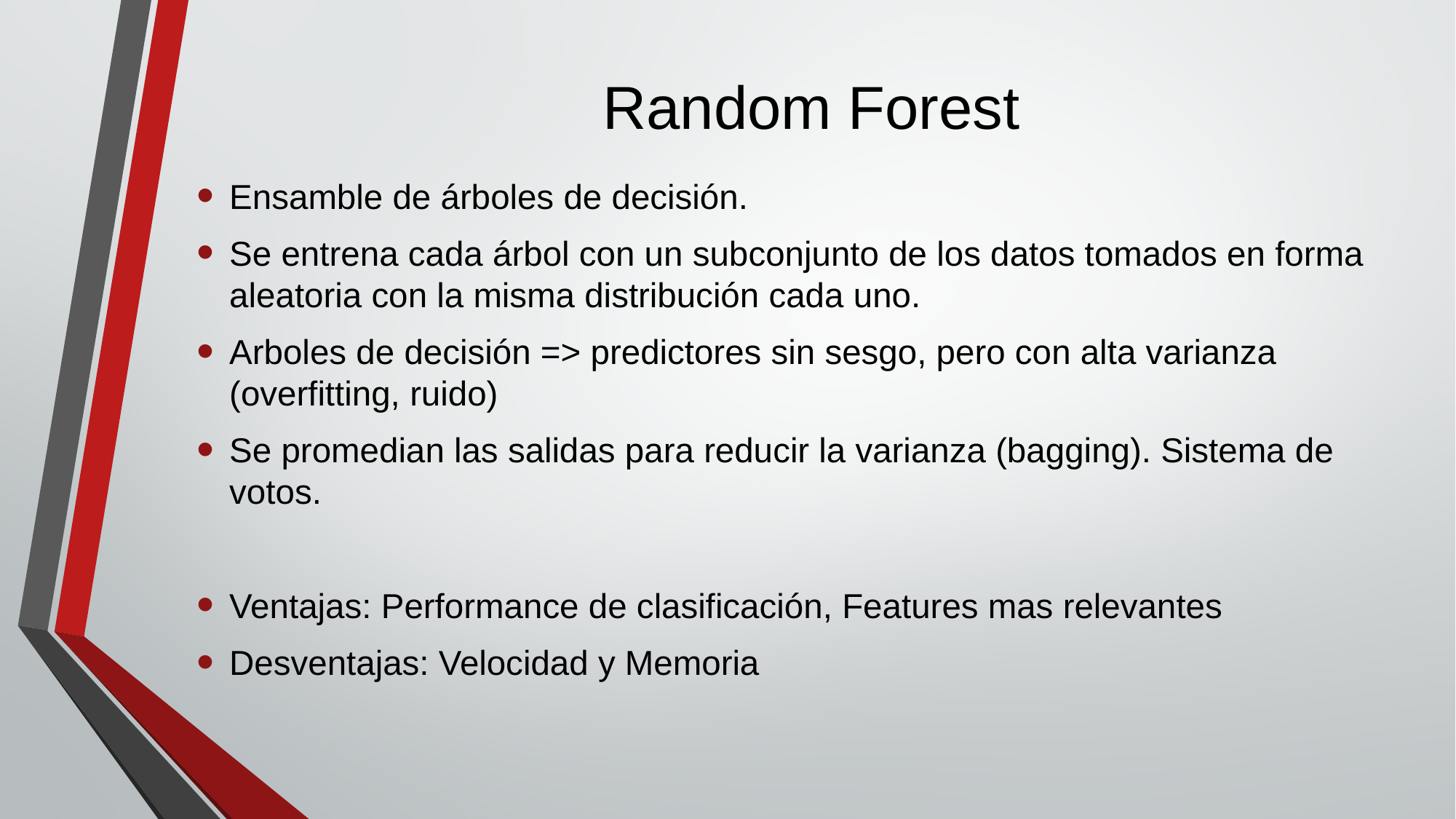

# Random Forest
Ensamble de árboles de decisión.
Se entrena cada árbol con un subconjunto de los datos tomados en forma aleatoria con la misma distribución cada uno.
Arboles de decisión => predictores sin sesgo, pero con alta varianza (overfitting, ruido)
Se promedian las salidas para reducir la varianza (bagging). Sistema de votos.

Ventajas: Performance de clasificación, Features mas relevantes
Desventajas: Velocidad y Memoria